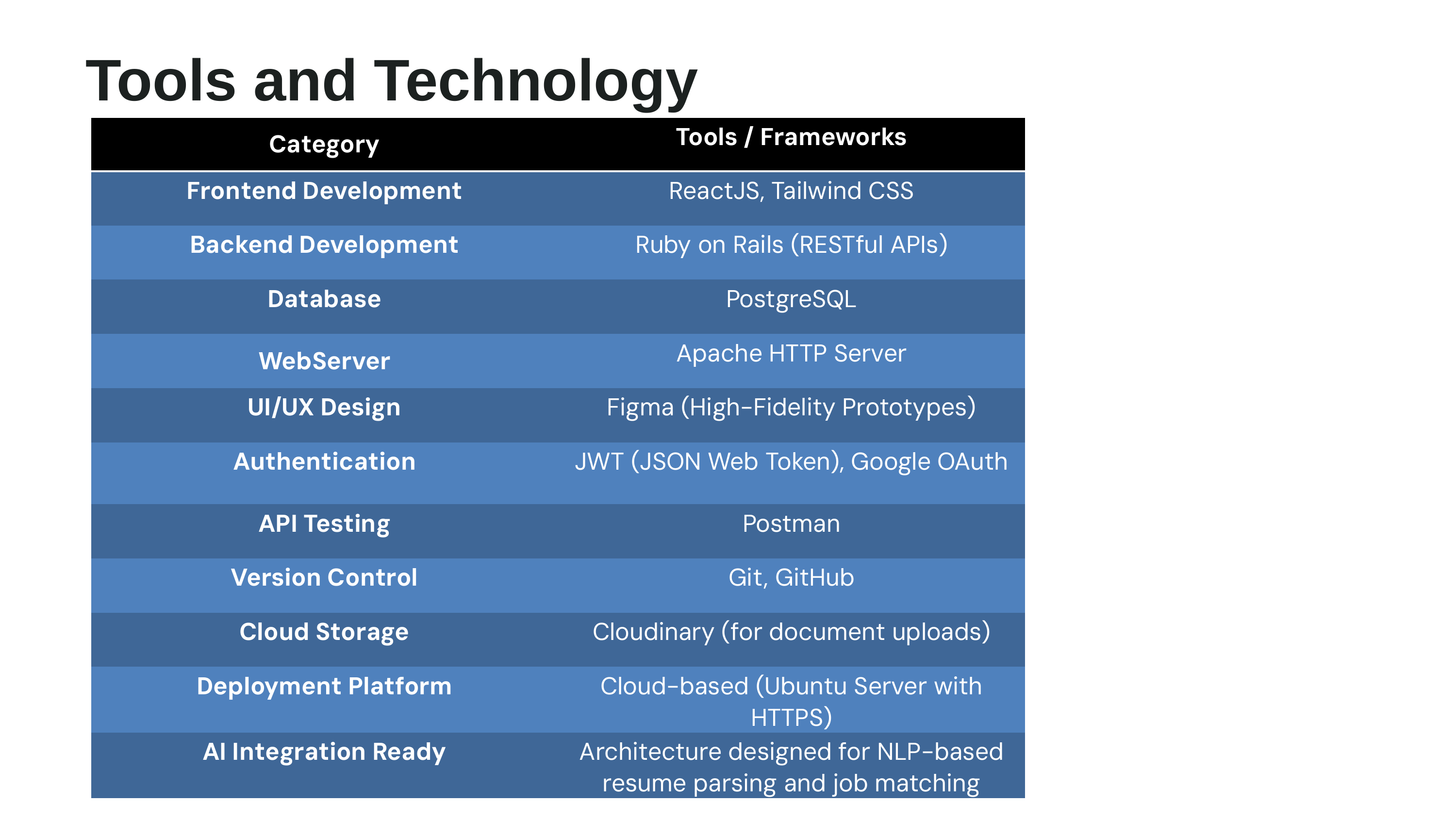

Tools and Technology
| Category | Tools / Frameworks |
| --- | --- |
| Frontend Development | ReactJS, Tailwind CSS |
| Backend Development | Ruby on Rails (RESTful APIs) |
| Database | PostgreSQL |
| WebServer | Apache HTTP Server |
| UI/UX Design | Figma (High-Fidelity Prototypes) |
| Authentication | JWT (JSON Web Token), Google OAuth |
| API Testing | Postman |
| Version Control | Git, GitHub |
| Cloud Storage | Cloudinary (for document uploads) |
| Deployment Platform | Cloud-based (Ubuntu Server with HTTPS) |
| AI Integration Ready | Architecture designed for NLP-based resume parsing and job matching |